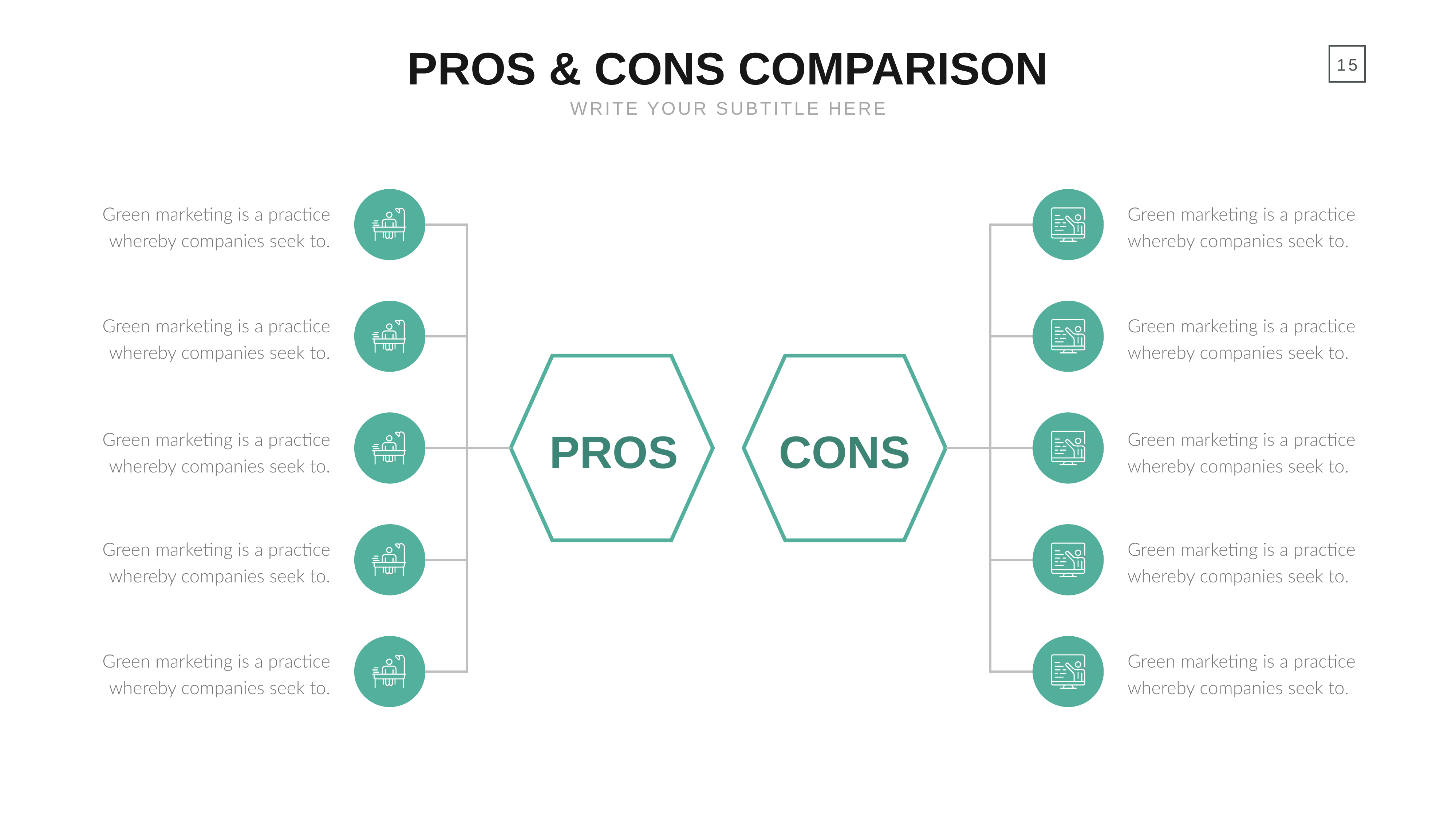

PROS & CONS COMPARISON
WRITE YOUR SUBTITLE HERE

Green marketing is a practice whereby companies seek to.
Green marketing is a practice whereby companies seek to.

Green marketing is a practice whereby companies seek to.
Green marketing is a practice whereby companies seek to.

PROS
CONS
Green marketing is a practice whereby companies seek to.
Green marketing is a practice whereby companies seek to.

Green marketing is a practice whereby companies seek to.
Green marketing is a practice whereby companies seek to.

Green marketing is a practice whereby companies seek to.
Green marketing is a practice whereby companies seek to.